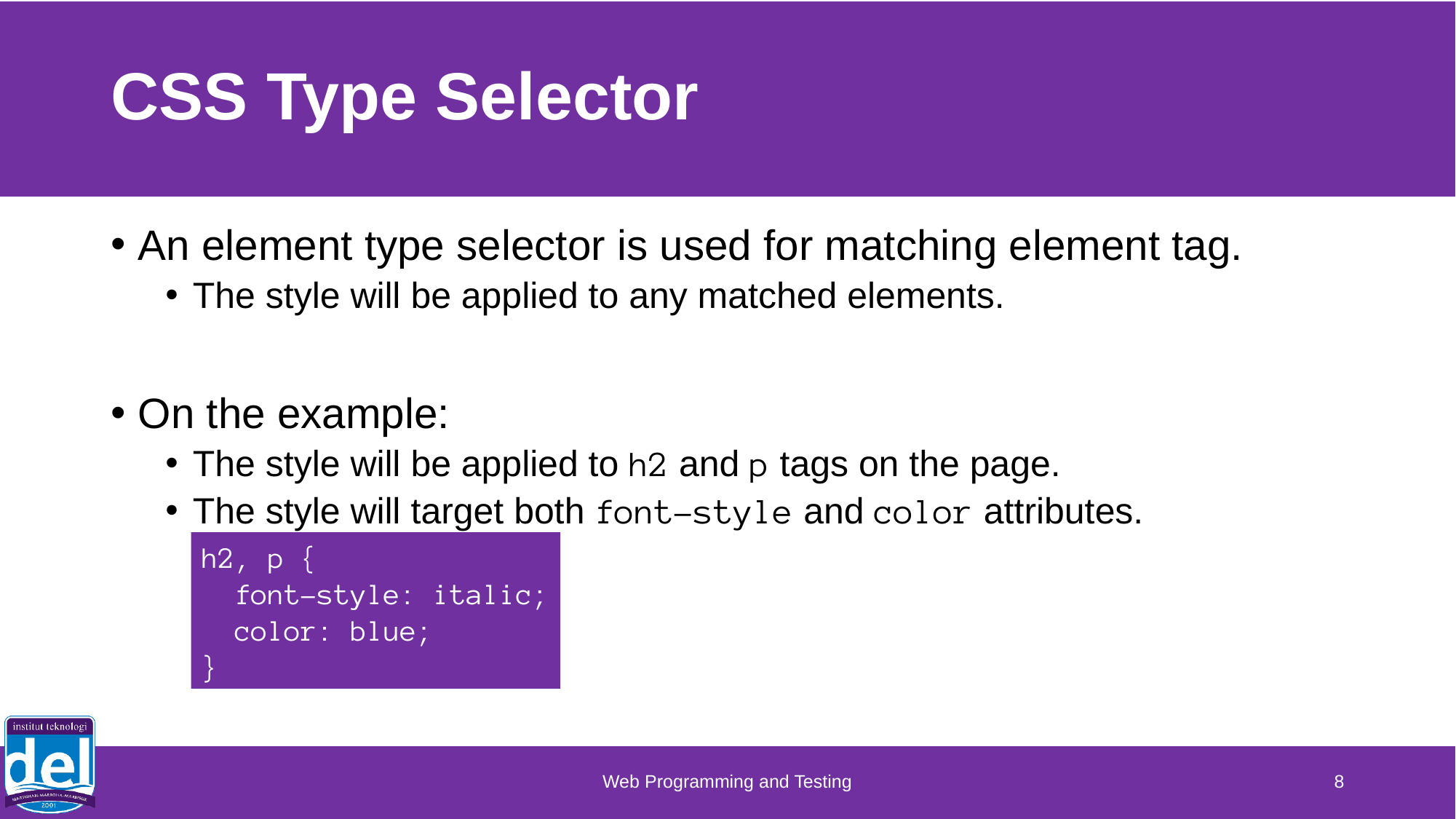

# CSS Type Selector
An element type selector is used for matching element tag.
The style will be applied to any matched elements.

On the example:
The style will be applied to h2 and p tags on the page.
The style will target both font-style and color attributes.
h2, p {
  font-style: italic;
  color: blue;
}
Web Programming and Testing
8